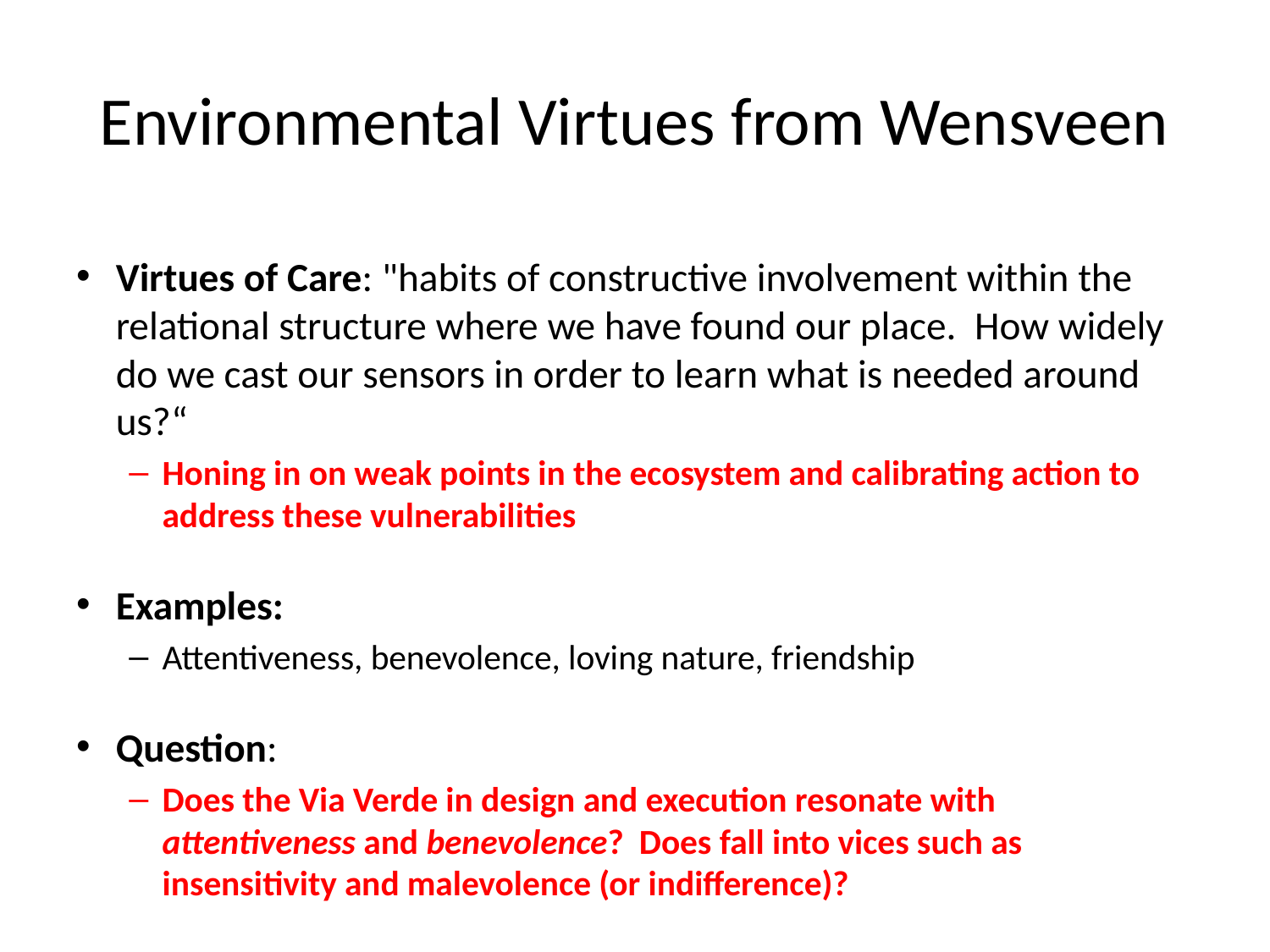

# Environmental Virtues from Wensveen

Virtues of Care: "habits of constructive involvement within the relational structure where we have found our place.  How widely do we cast our sensors in order to learn what is needed around us?“
Honing in on weak points in the ecosystem and calibrating action to address these vulnerabilities

Examples:
Attentiveness, benevolence, loving nature, friendship

Question:
Does the Via Verde in design and execution resonate with attentiveness and benevolence?  Does fall into vices such as insensitivity and malevolence (or indifference)?